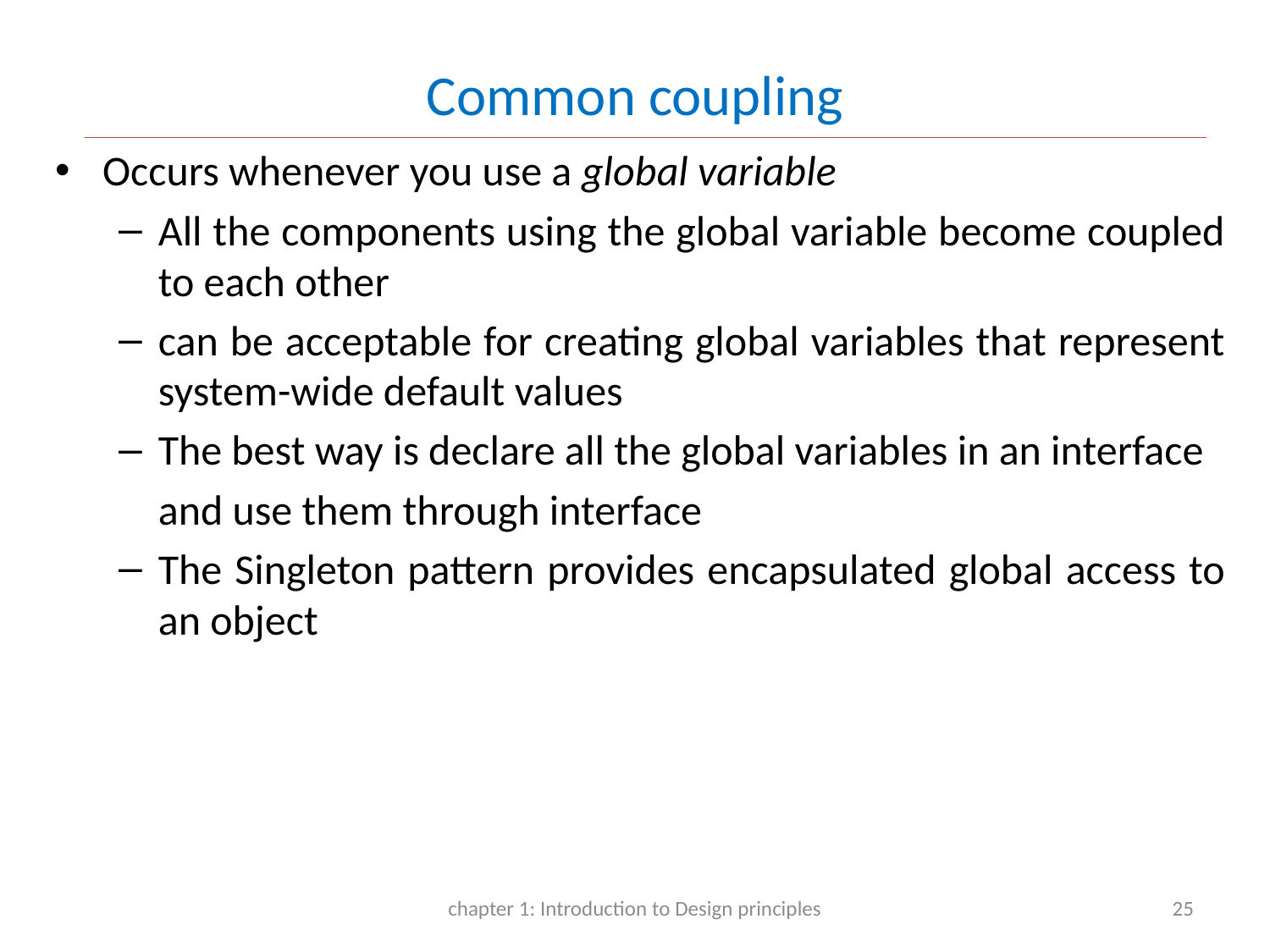

# Common coupling
Occurs whenever you use a global variable
All the components using the global variable become coupled to each other
can be acceptable for creating global variables that represent system-wide default values
The best way is declare all the global variables in an interface
   	and use them through interface
The Singleton pattern provides encapsulated global access to an object
chapter 1: Introduction to Design principles
25